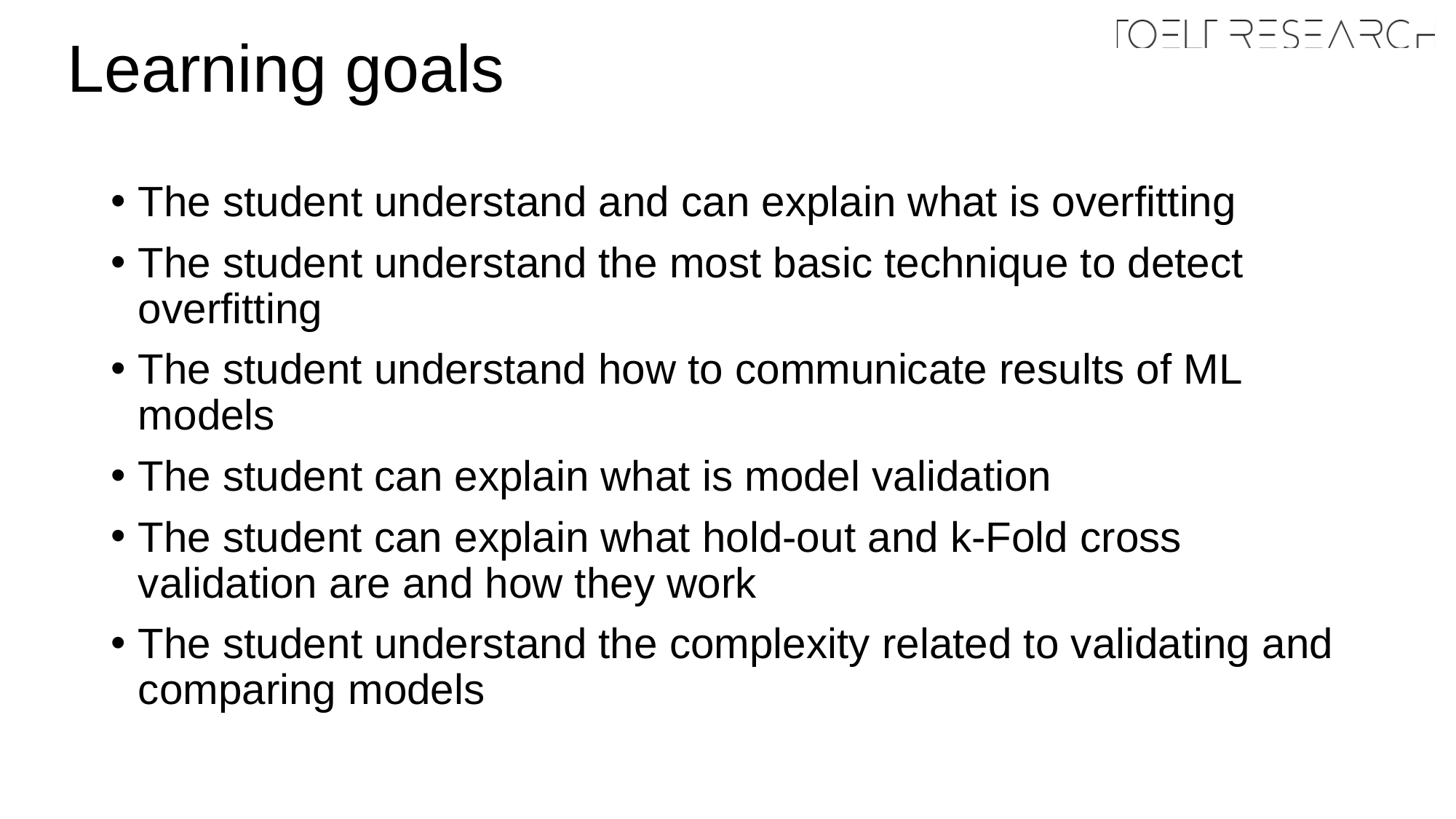

# Learning goals
The student understand and can explain what is overfitting
The student understand the most basic technique to detect overfitting
The student understand how to communicate results of ML models
The student can explain what is model validation
The student can explain what hold-out and k-Fold cross validation are and how they work
The student understand the complexity related to validating and comparing models